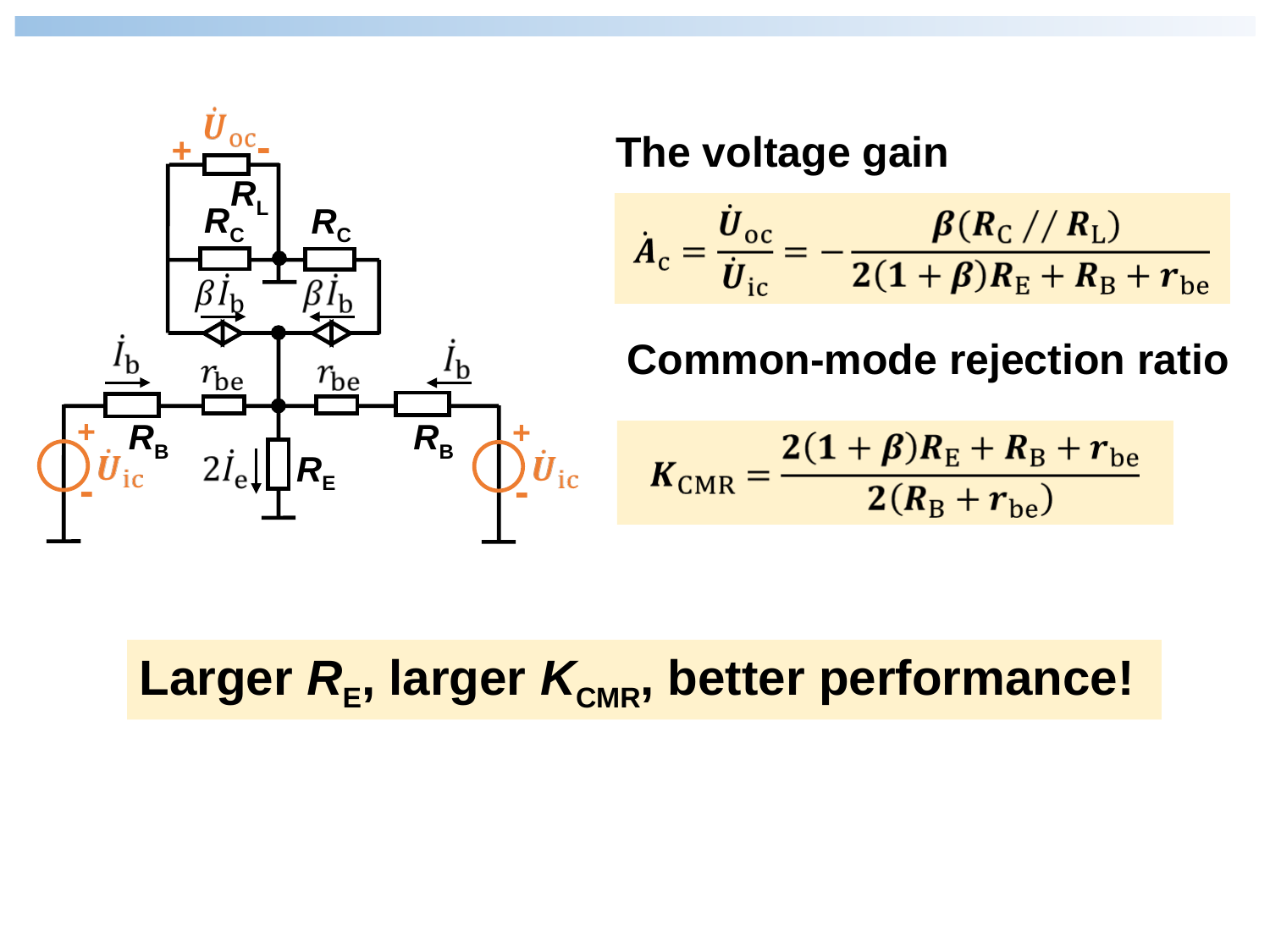

-
+

RC

RB

RC

RE

+

-

RL

+
RB

-

The voltage gain

Common-mode rejection ratio

Larger RE, larger KCMR, better performance!